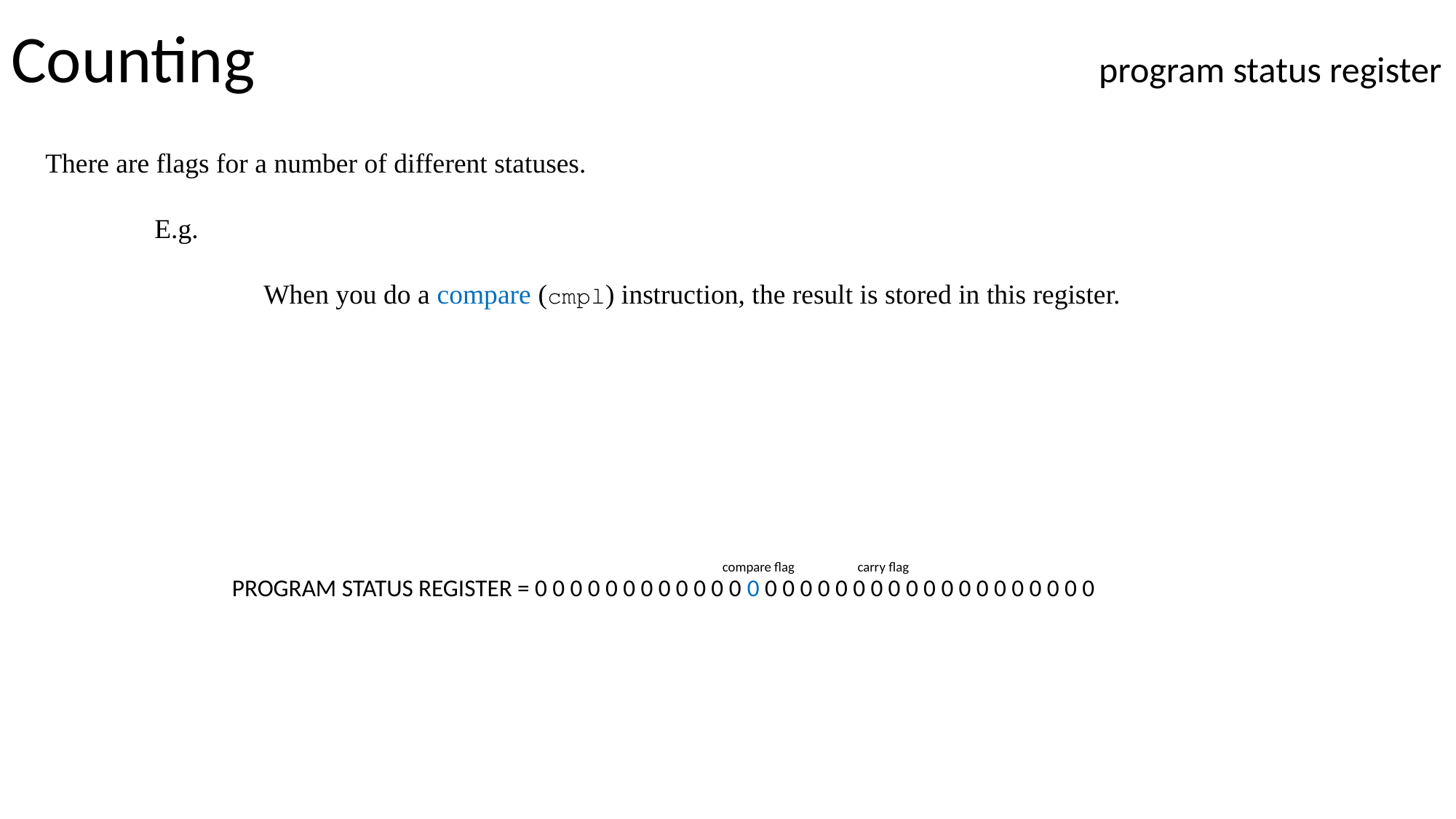

Counting  	                             		       program status register
There are flags for a number of different statuses.

	E.g.

		When you do a compare (cmpl) instruction, the result is stored in this register.
compare flag
carry flag
PROGRAM STATUS REGISTER = 0 0 0 0 0 0 0 0 0 0 0 0 0 0 0 0 0 0 0 0 0 0 0 0 0 0 0 0 0 0 0 0